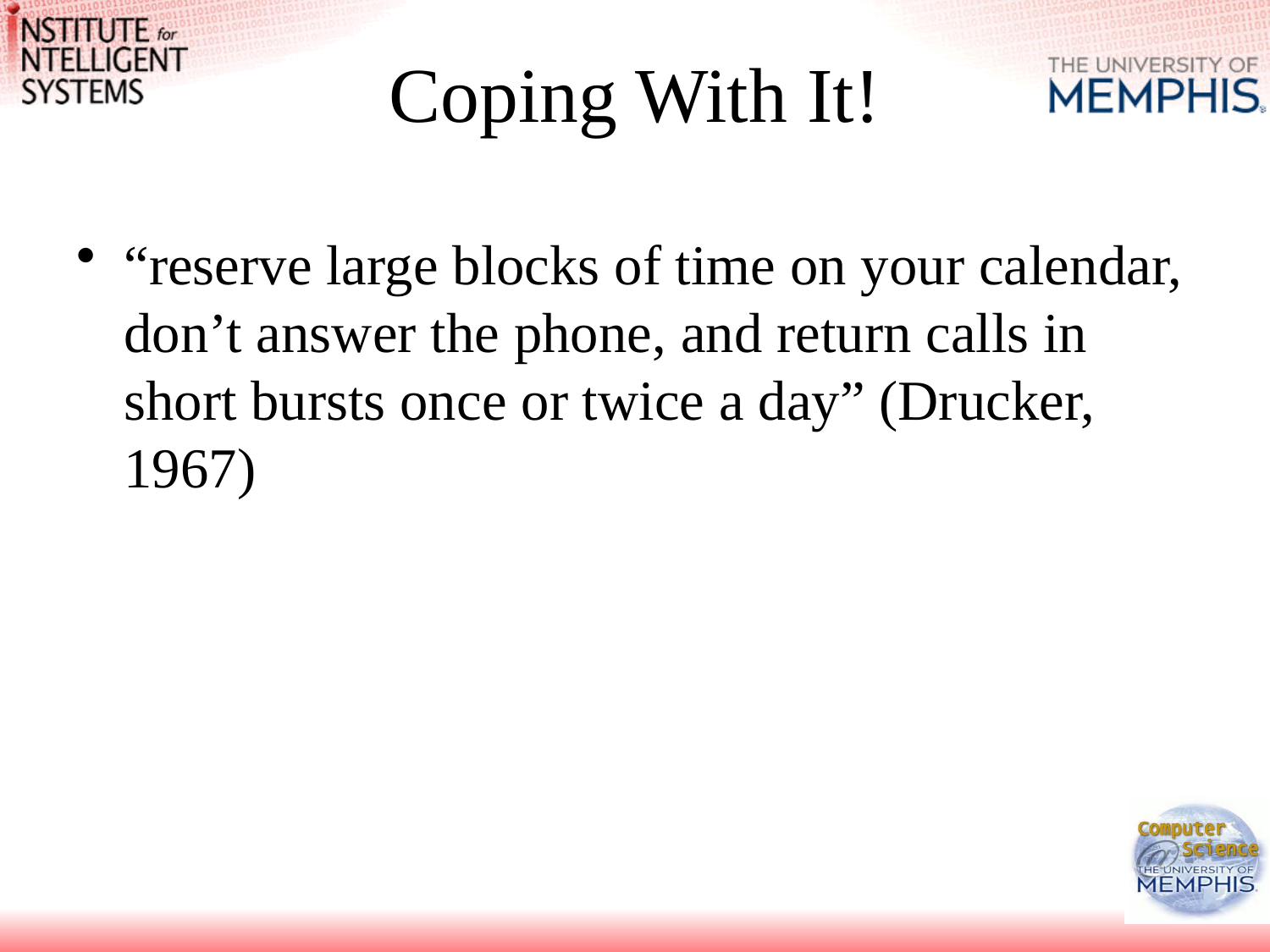

# Coping With It!
“reserve large blocks of time on your calendar, don’t answer the phone, and return calls in short bursts once or twice a day” (Drucker, 1967)